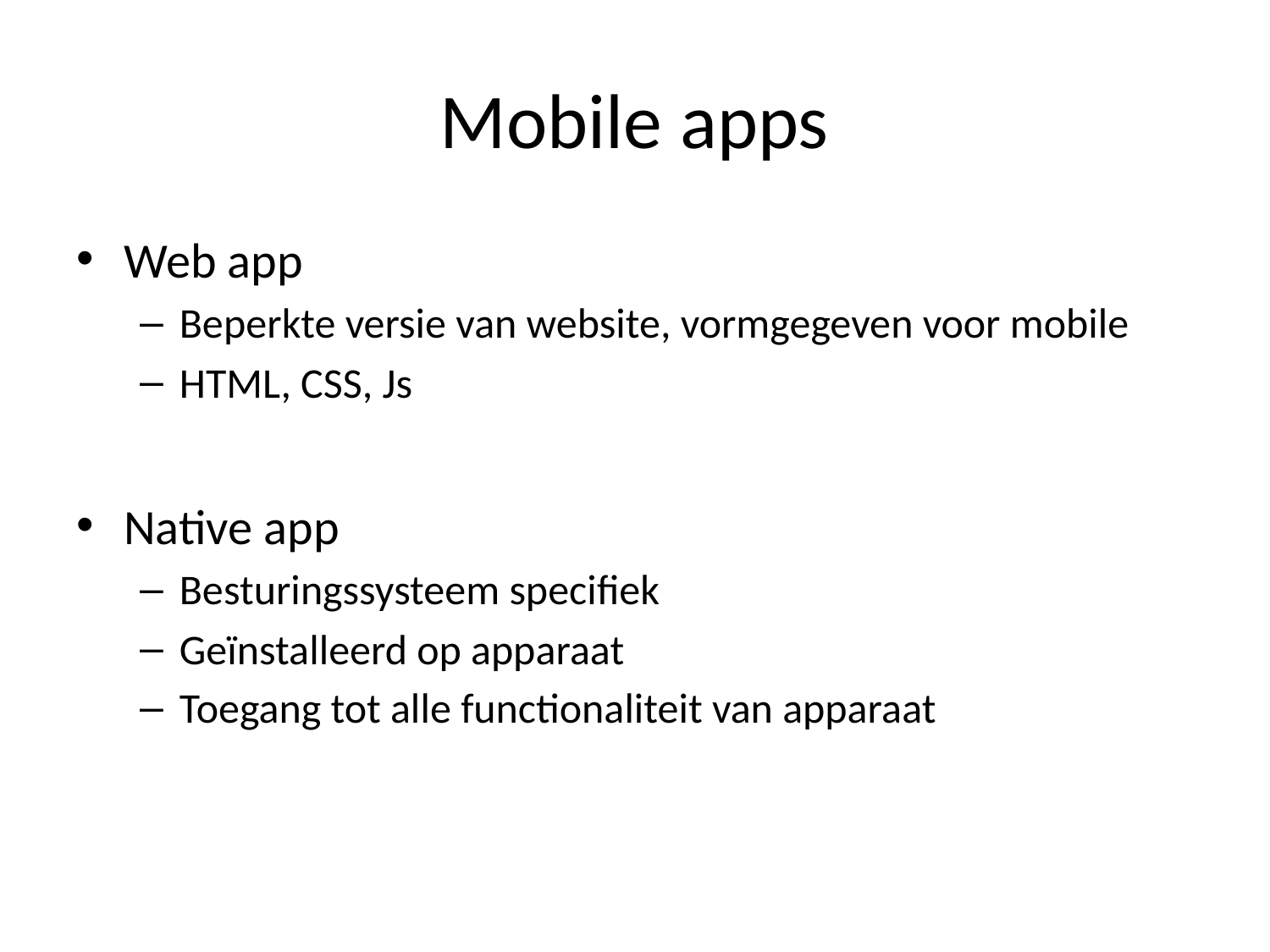

# Mobile apps
Web app
Beperkte versie van website, vormgegeven voor mobile
HTML, CSS, Js

Native app
Besturingssysteem specifiek
Geïnstalleerd op apparaat
Toegang tot alle functionaliteit van apparaat